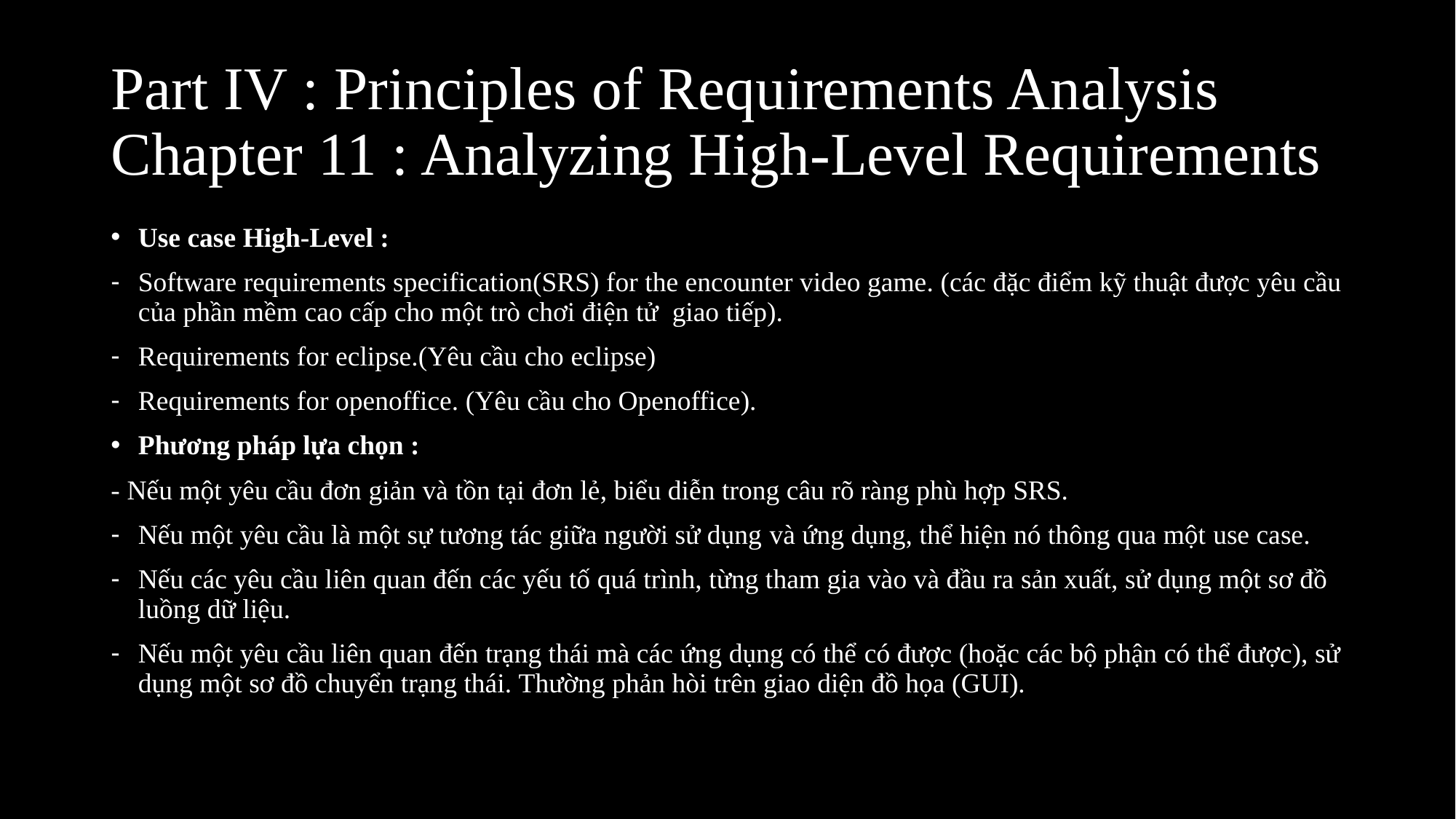

# Part IV : Principles of Requirements Analysis Chapter 11 : Analyzing High-Level Requirements
Use case High-Level :
Software requirements specification(SRS) for the encounter video game. (các đặc điểm kỹ thuật được yêu cầu của phần mềm cao cấp cho một trò chơi điện tử  giao tiếp).
Requirements for eclipse.(Yêu cầu cho eclipse)
Requirements for openoffice. (Yêu cầu cho Openoffice).
Phương pháp lựa chọn :
- Nếu một yêu cầu đơn giản và tồn tại đơn lẻ, biểu diễn trong câu rõ ràng phù hợp SRS.
Nếu một yêu cầu là một sự tương tác giữa người sử dụng và ứng dụng, thể hiện nó thông qua một use case.
Nếu các yêu cầu liên quan đến các yếu tố quá trình, từng tham gia vào và đầu ra sản xuất, sử dụng một sơ đồ luồng dữ liệu.
Nếu một yêu cầu liên quan đến trạng thái mà các ứng dụng có thể có được (hoặc các bộ phận có thể được), sử dụng một sơ đồ chuyển trạng thái. Thường phản hòi trên giao diện đồ họa (GUI).